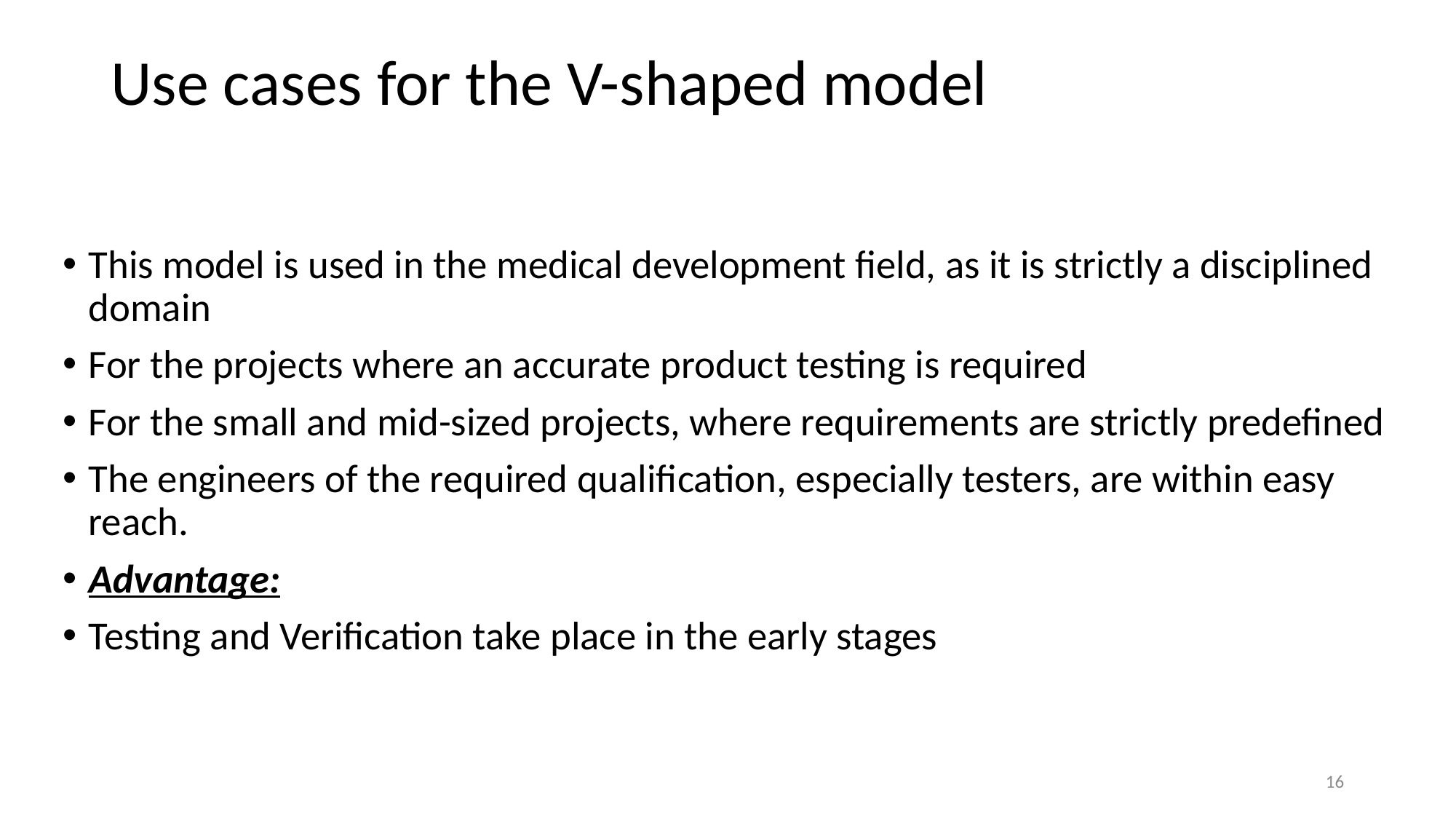

# Use cases for the V-shaped model
This model is used in the medical development field, as it is strictly a disciplined domain
For the projects where an accurate product testing is required
For the small and mid-sized projects, where requirements are strictly predefined
The engineers of the required qualification, especially testers, are within easy reach.
Advantage:
Testing and Verification take place in the early stages

16